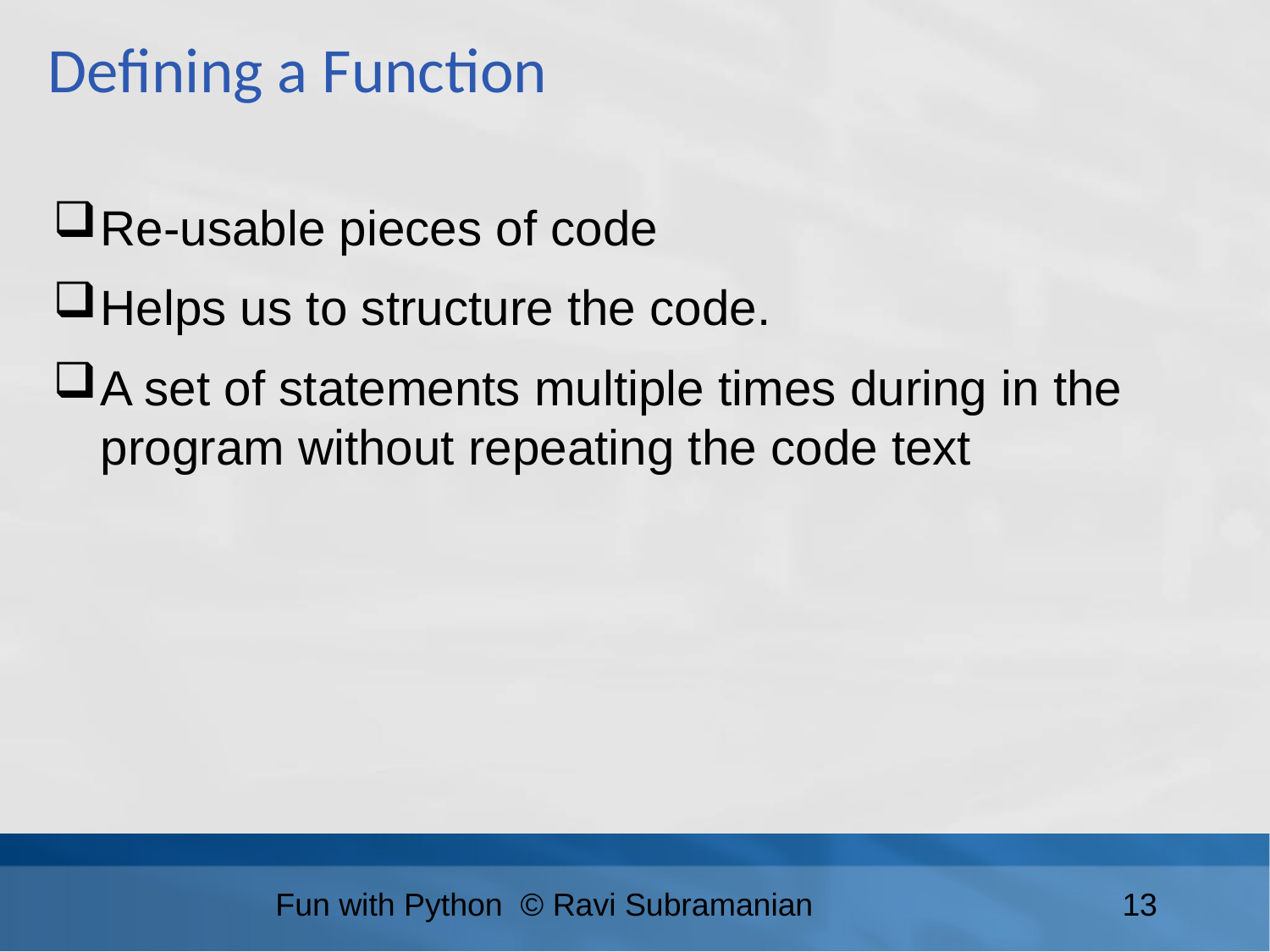

Defining a Function
Re-usable pieces of code
Helps us to structure the code.
A set of statements multiple times during in the program without repeating the code text